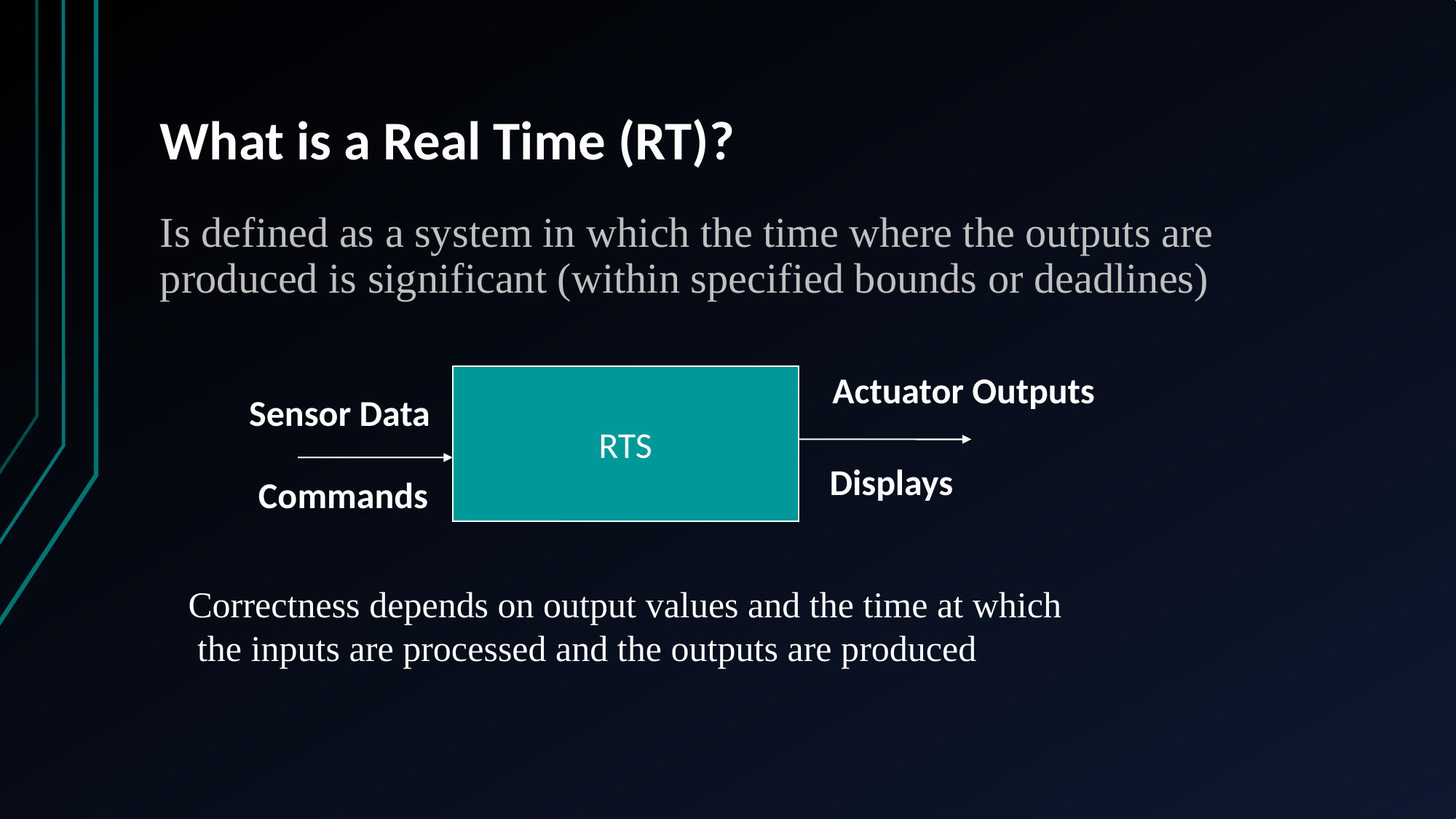

# What is a Real Time (RT)?
Is defined as a system in which the time where the outputs are produced is significant (within specified bounds or deadlines)
Actuator Outputs
RTS
Sensor Data

Displays

Commands
Correctness depends on output values and the time at which
 the inputs are processed and the outputs are produced